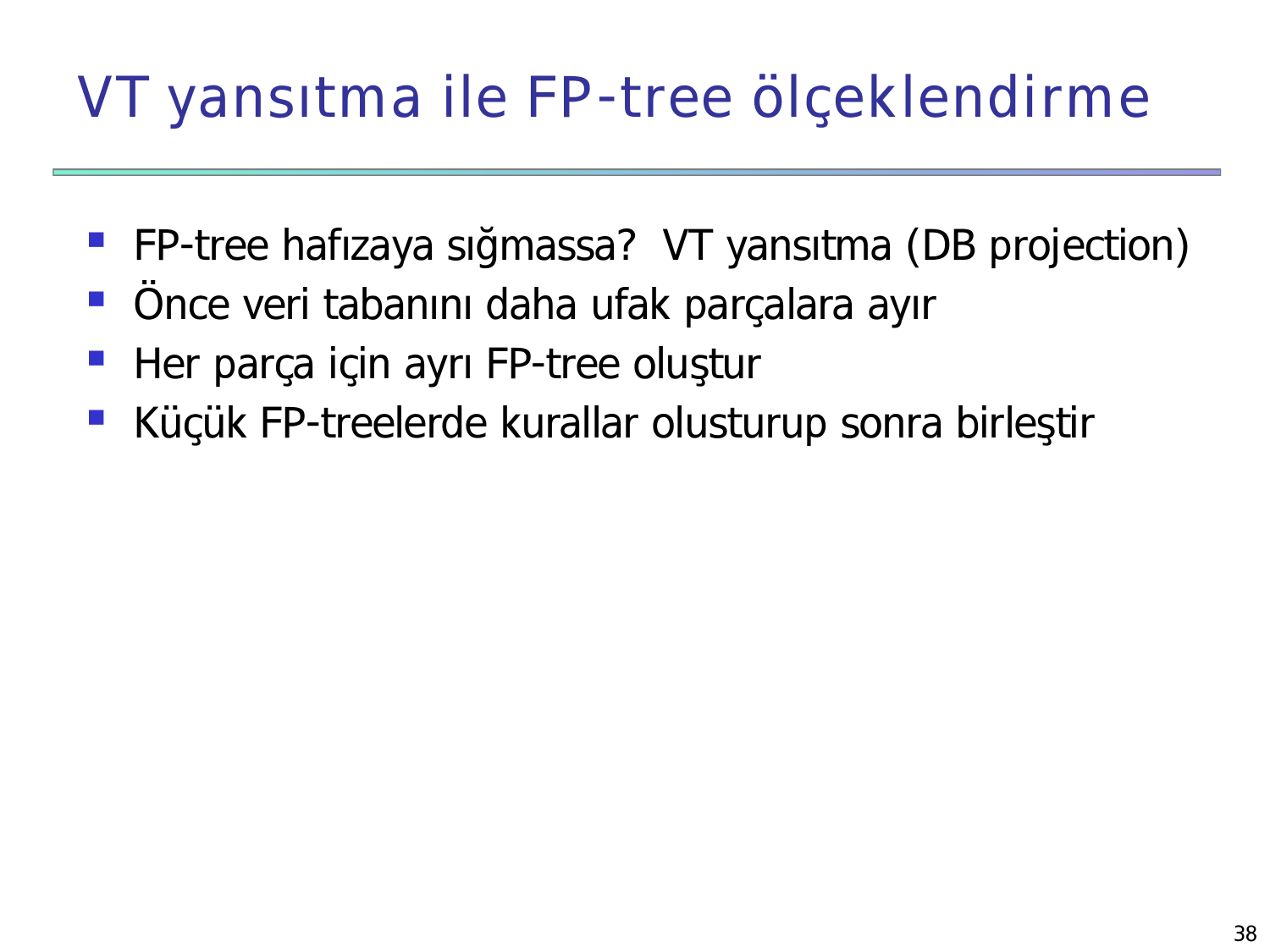

# VT yansıtma ile FP-tree ölçeklendirme
FP-tree hafızaya sığmassa?  VT yansıtma (DB projection)
Önce veri tabanını daha ufak parçalara ayır
Her parça için ayrı FP-tree oluştur
Küçük FP-treelerde kurallar olusturup sonra birleştir
38